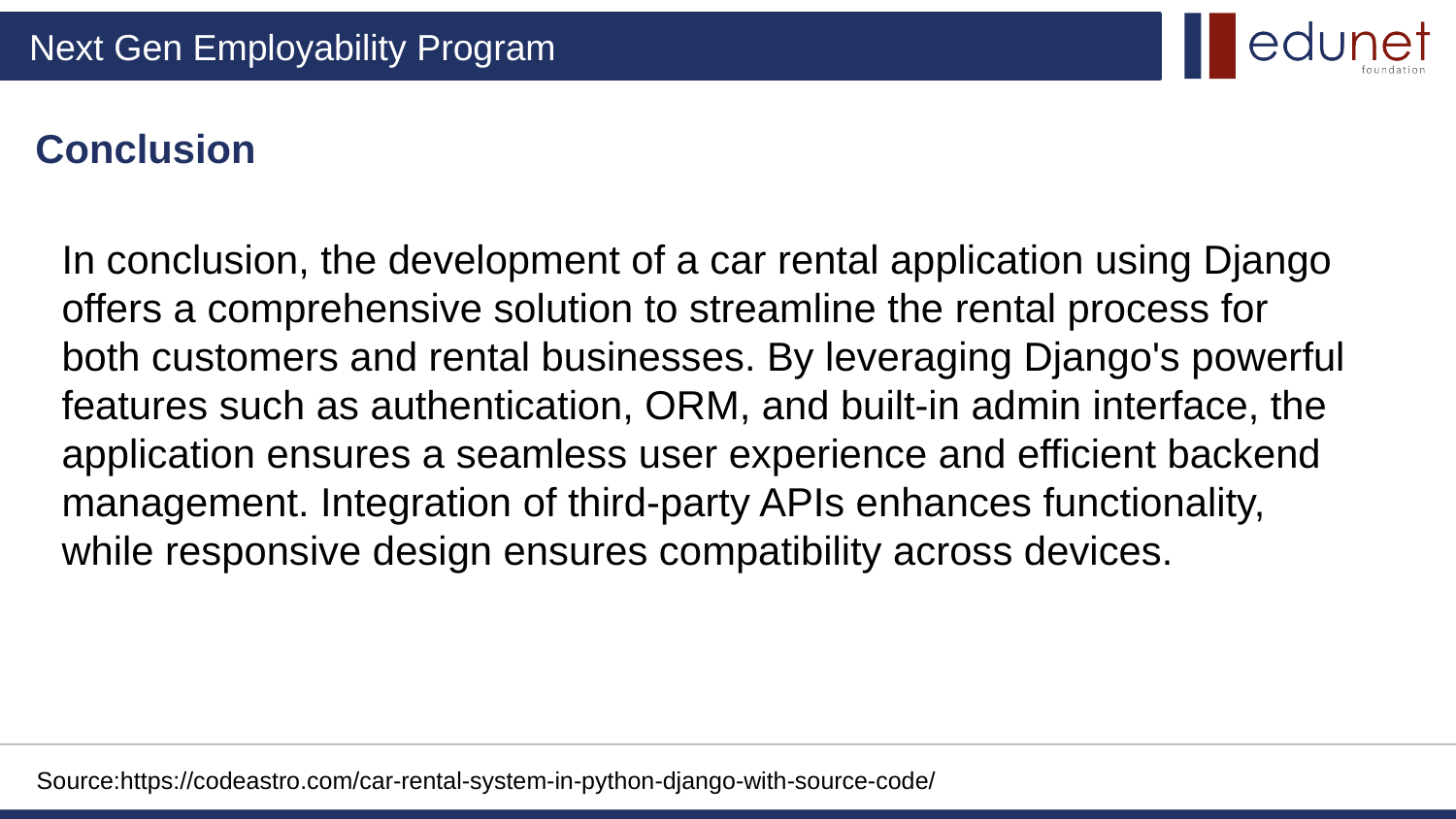

Conclusion
In conclusion, the development of a car rental application using Django offers a comprehensive solution to streamline the rental process for both customers and rental businesses. By leveraging Django's powerful features such as authentication, ORM, and built-in admin interface, the application ensures a seamless user experience and efficient backend management. Integration of third-party APIs enhances functionality, while responsive design ensures compatibility across devices.
Source:https://codeastro.com/car-rental-system-in-python-django-with-source-code/